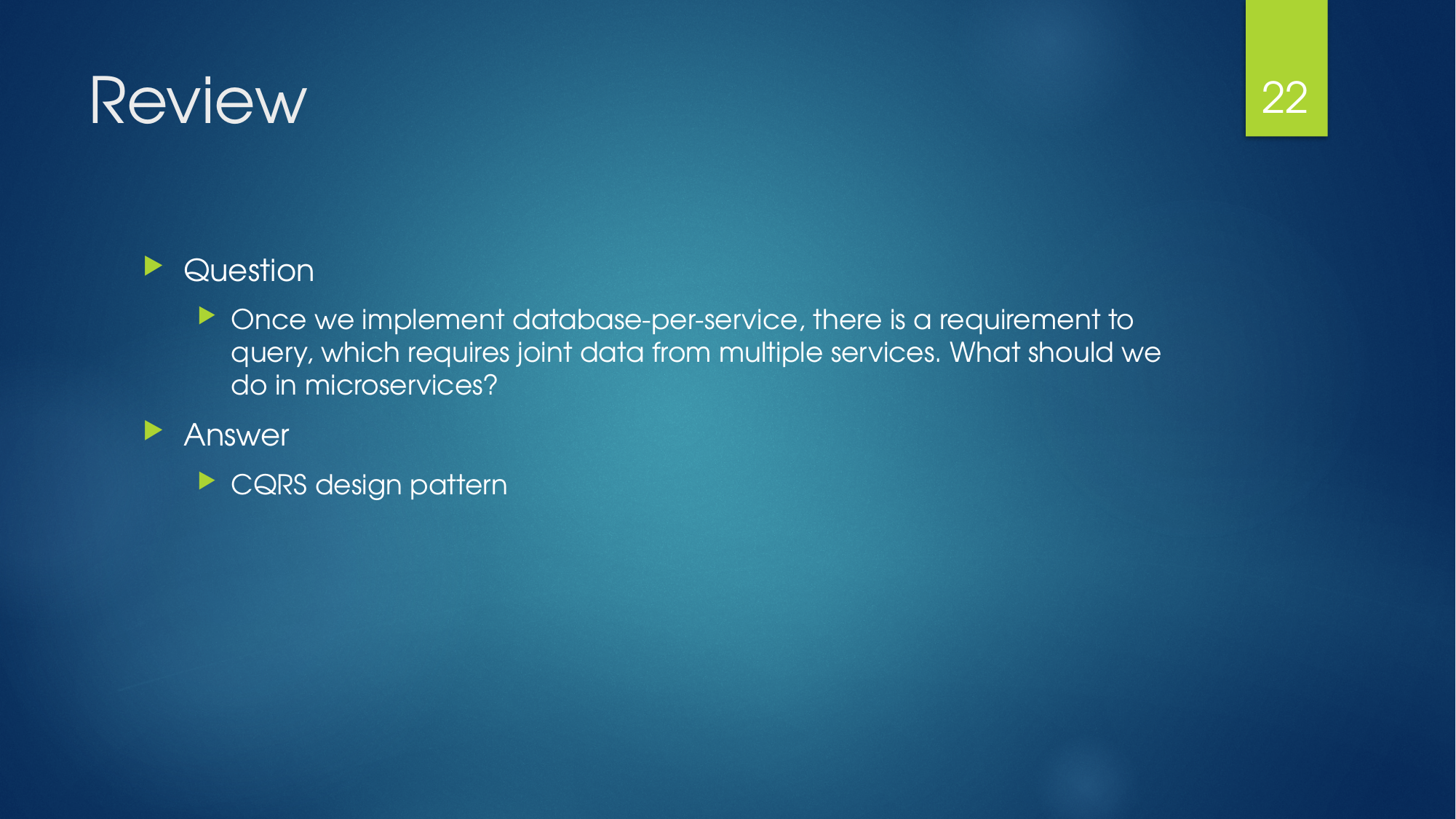

22
# Review
Question
Once we implement database-per-service, there is a requirement to query, which requires joint data from multiple services. What should we do in microservices?
Answer
CQRS design pattern